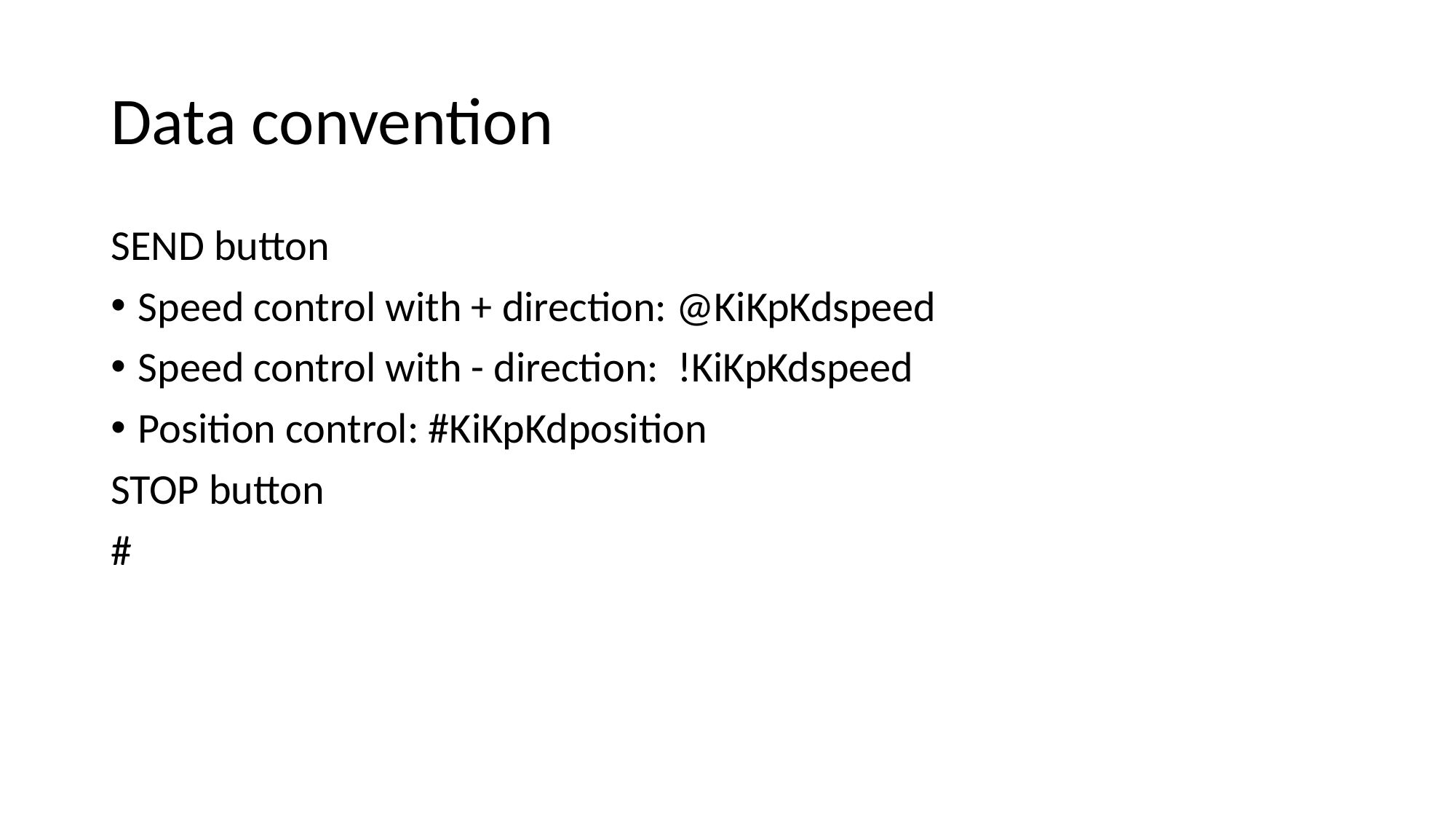

# Data convention
SEND button
Speed control with + direction: @KiKpKdspeed
Speed control with - direction:  !KiKpKdspeed
Position control: #KiKpKdposition
STOP button
#